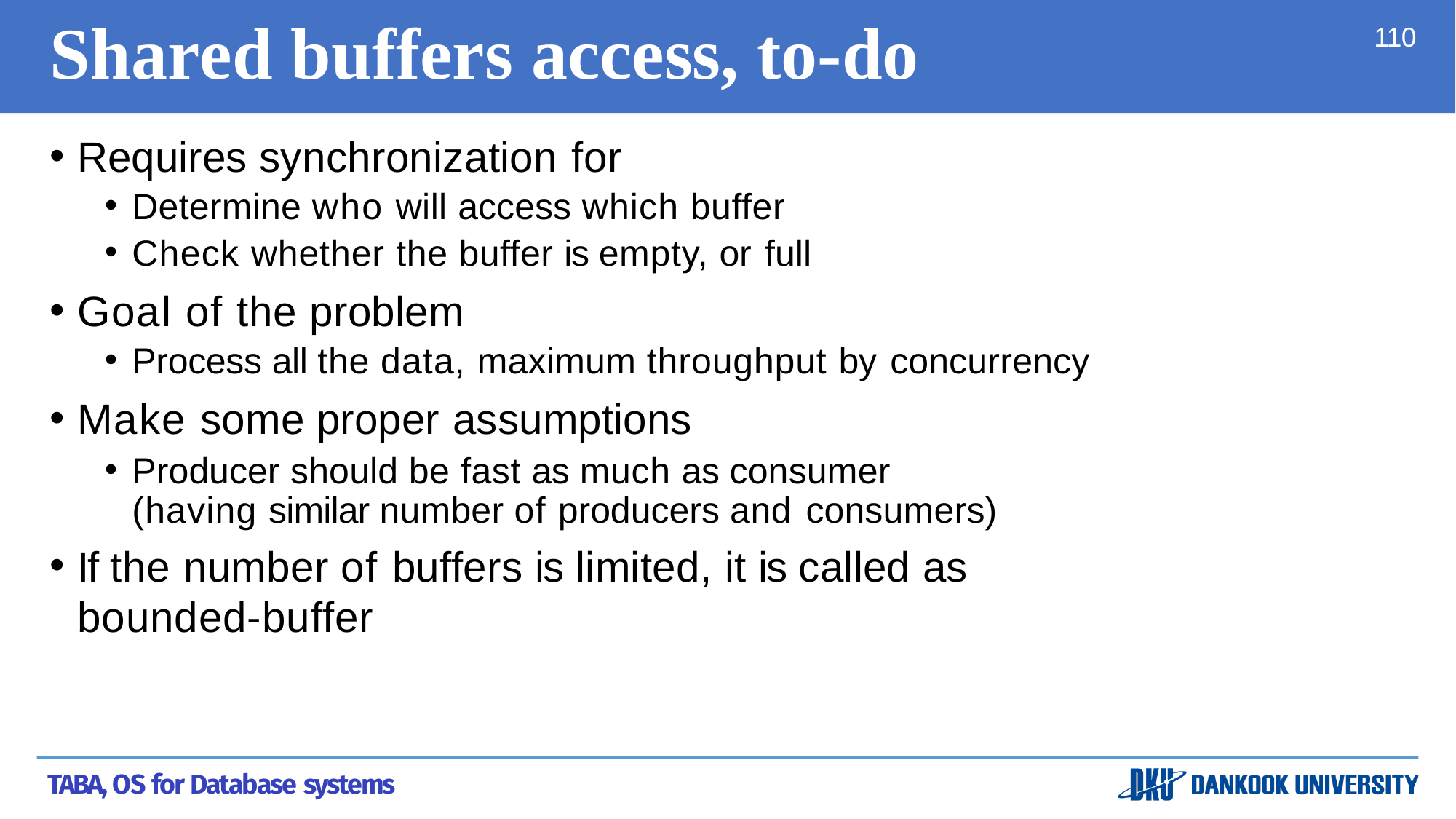

# Shared buffers access,	to-do
110
Requires synchronization for
Determine who will access which buffer
Check whether the buffer is empty, or full
Goal of the problem
Process all the data, maximum throughput by concurrency
Make some proper assumptions
Producer should be fast as much as consumer  (having similar number of producers and consumers)
If the number of buffers is limited, it is called as bounded-buffer
TABA, OS for Database systems